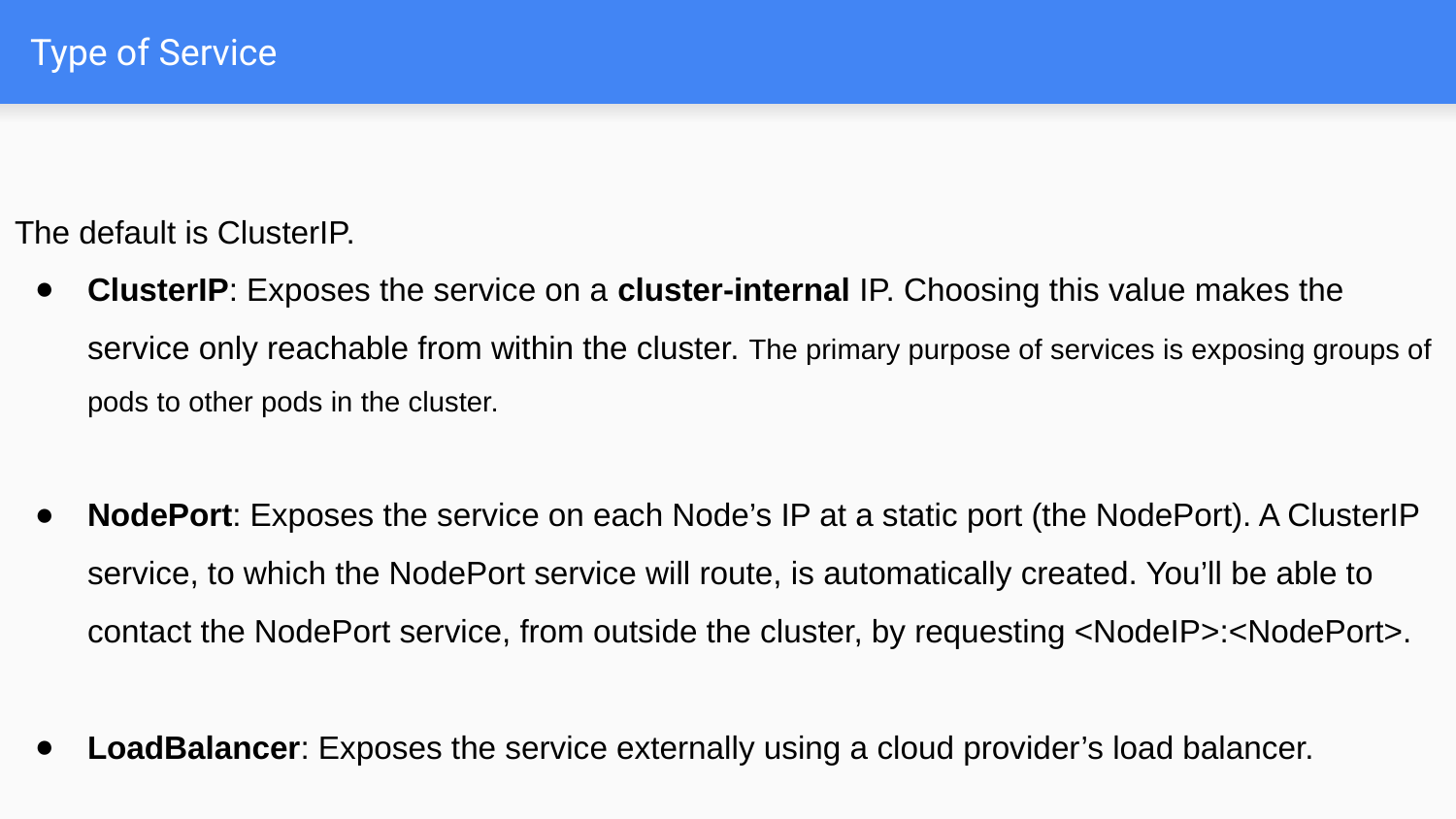

# Type of Service

The default is ClusterIP.
ClusterIP: Exposes the service on a cluster-internal IP. Choosing this value makes the service only reachable from within the cluster. The primary purpose of services is exposing groups of pods to other pods in the cluster.

NodePort: Exposes the service on each Node’s IP at a static port (the NodePort). A ClusterIP service, to which the NodePort service will route, is automatically created. You’ll be able to contact the NodePort service, from outside the cluster, by requesting <NodeIP>:<NodePort>.

LoadBalancer: Exposes the service externally using a cloud provider’s load balancer.